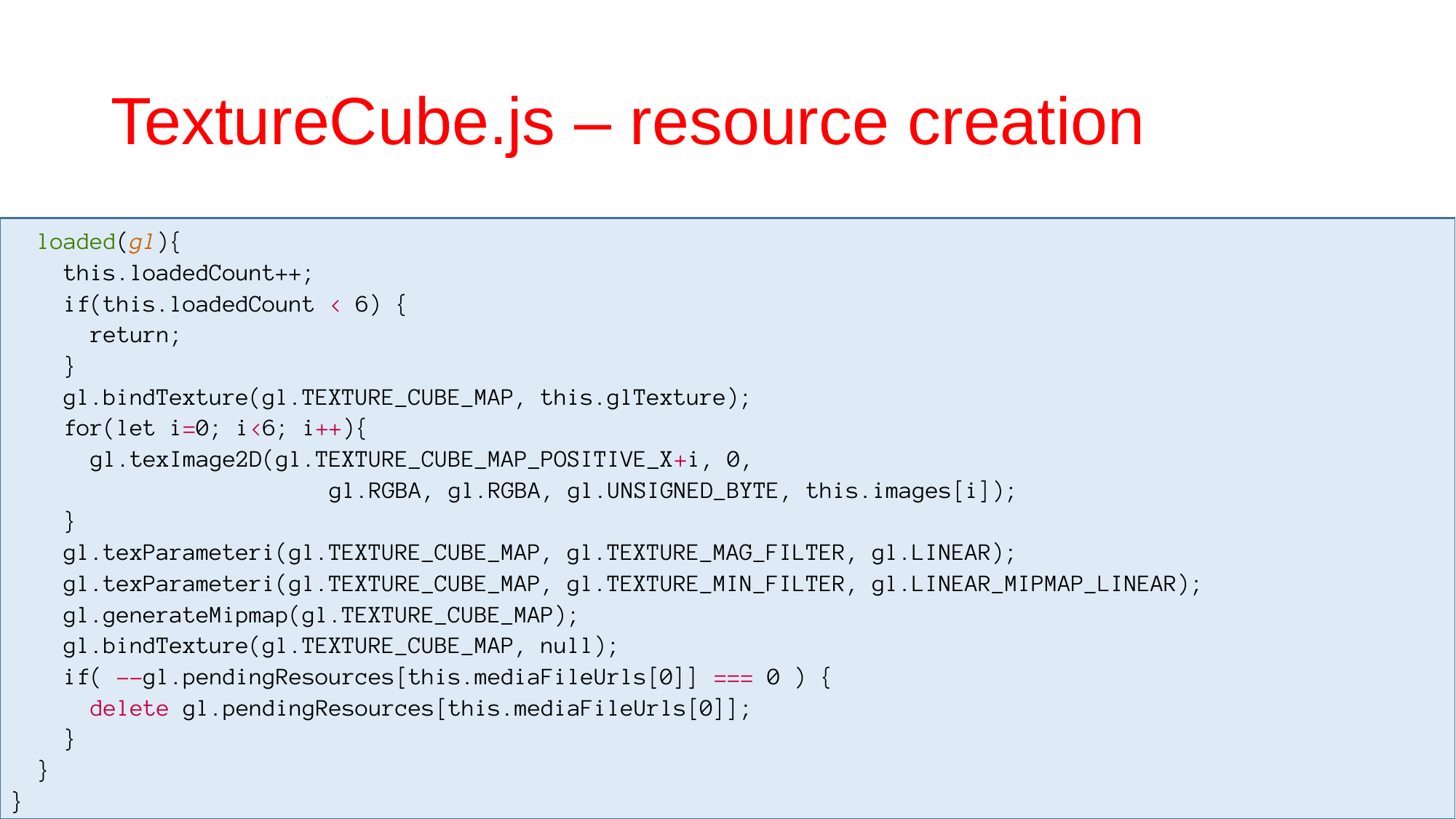

# TextureCube.js – resource creation
  loaded(gl){
    this.loadedCount++;
    if(this.loadedCount < 6) {
      return;
    }
    gl.bindTexture(gl.TEXTURE_CUBE_MAP, this.glTexture);
    for(let i=0; i<6; i++){
      gl.texImage2D(gl.TEXTURE_CUBE_MAP_POSITIVE_X+i, 0,
                        gl.RGBA, gl.RGBA, gl.UNSIGNED_BYTE, this.images[i]);
    }
    gl.texParameteri(gl.TEXTURE_CUBE_MAP, gl.TEXTURE_MAG_FILTER, gl.LINEAR);
    gl.texParameteri(gl.TEXTURE_CUBE_MAP, gl.TEXTURE_MIN_FILTER, gl.LINEAR_MIPMAP_LINEAR);
    gl.generateMipmap(gl.TEXTURE_CUBE_MAP);
    gl.bindTexture(gl.TEXTURE_CUBE_MAP, null);
    if( --gl.pendingResources[this.mediaFileUrls[0]] === 0 ) {
      delete gl.pendingResources[this.mediaFileUrls[0]];
    }
  }
}